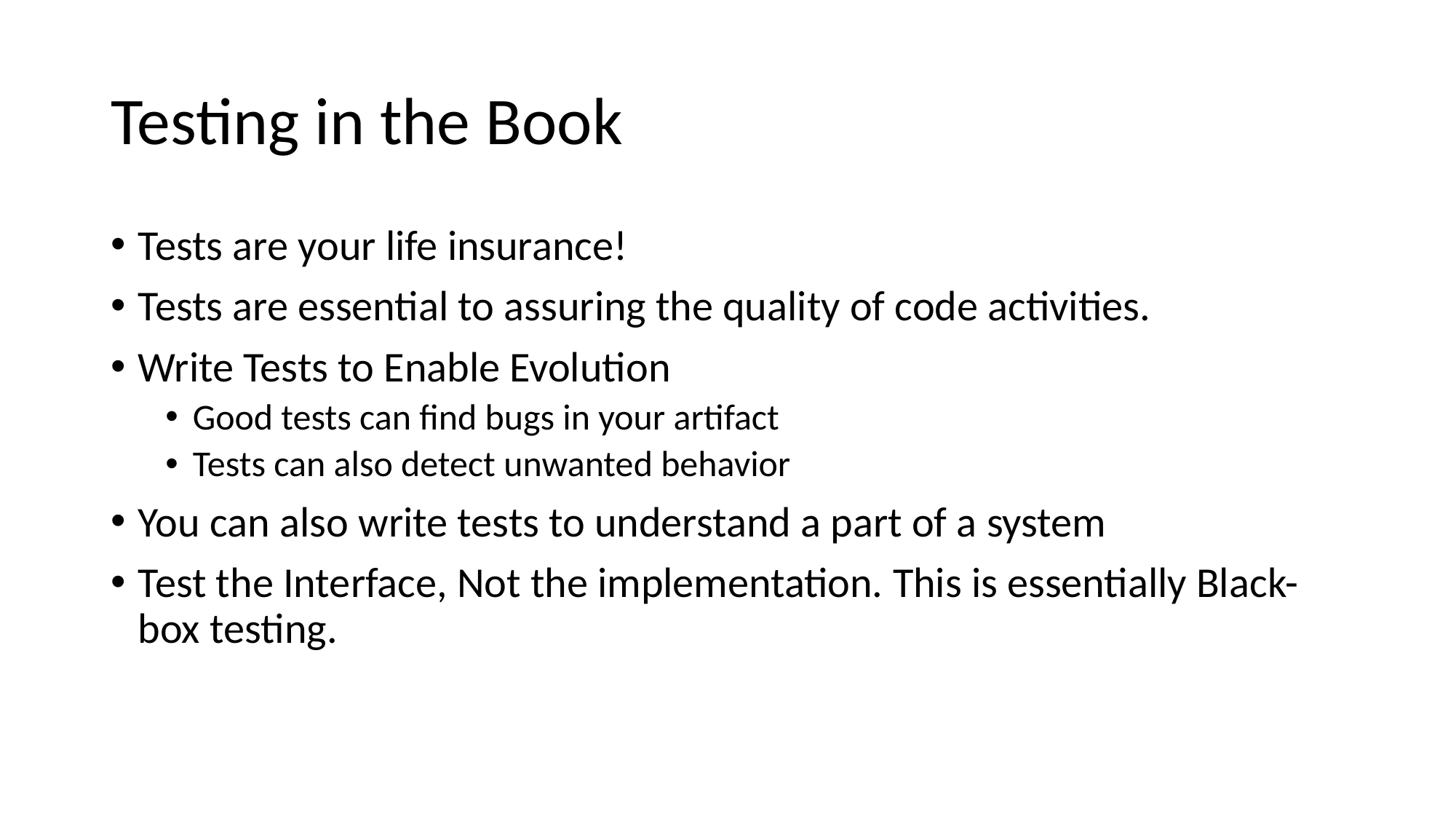

# Testing in the Book
Tests are your life insurance!
Tests are essential to assuring the quality of code activities.
Write Tests to Enable Evolution
Good tests can find bugs in your artifact
Tests can also detect unwanted behavior
You can also write tests to understand a part of a system
Test the Interface, Not the implementation. This is essentially Black-box testing.